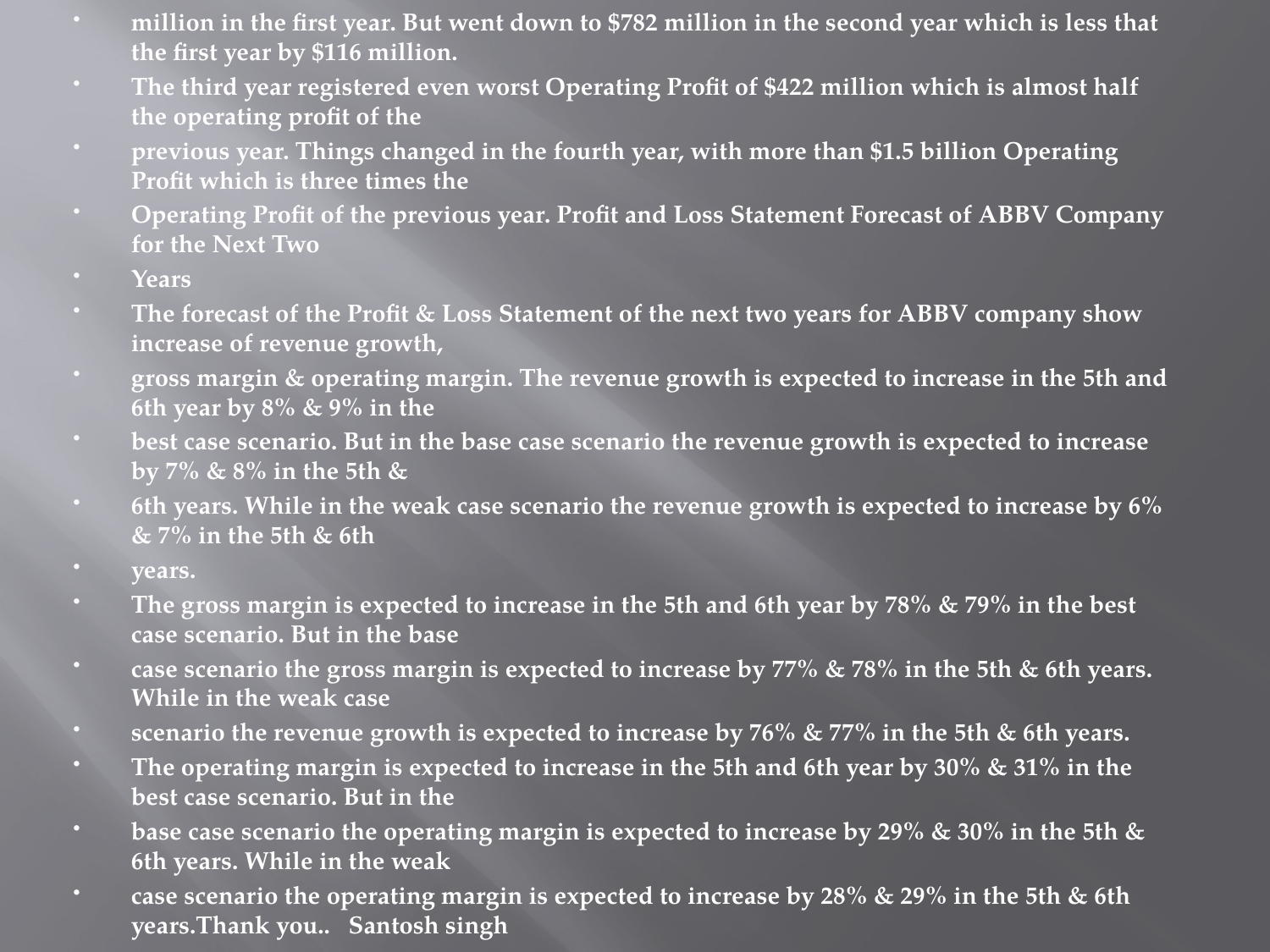

million in the first year. But went down to $782 million in the second year which is less that the first year by $116 million.
The third year registered even worst Operating Profit of $422 million which is almost half the operating profit of the
previous year. Things changed in the fourth year, with more than $1.5 billion Operating Profit which is three times the
Operating Profit of the previous year. Profit and Loss Statement Forecast of ABBV Company for the Next Two
Years
The forecast of the Profit & Loss Statement of the next two years for ABBV company show increase of revenue growth,
gross margin & operating margin. The revenue growth is expected to increase in the 5th and 6th year by 8% & 9% in the
best case scenario. But in the base case scenario the revenue growth is expected to increase by 7% & 8% in the 5th &
6th years. While in the weak case scenario the revenue growth is expected to increase by 6% & 7% in the 5th & 6th
years.
The gross margin is expected to increase in the 5th and 6th year by 78% & 79% in the best case scenario. But in the base
case scenario the gross margin is expected to increase by 77% & 78% in the 5th & 6th years. While in the weak case
scenario the revenue growth is expected to increase by 76% & 77% in the 5th & 6th years.
The operating margin is expected to increase in the 5th and 6th year by 30% & 31% in the best case scenario. But in the
base case scenario the operating margin is expected to increase by 29% & 30% in the 5th & 6th years. While in the weak
case scenario the operating margin is expected to increase by 28% & 29% in the 5th & 6th years.Thank you..   Santosh singh